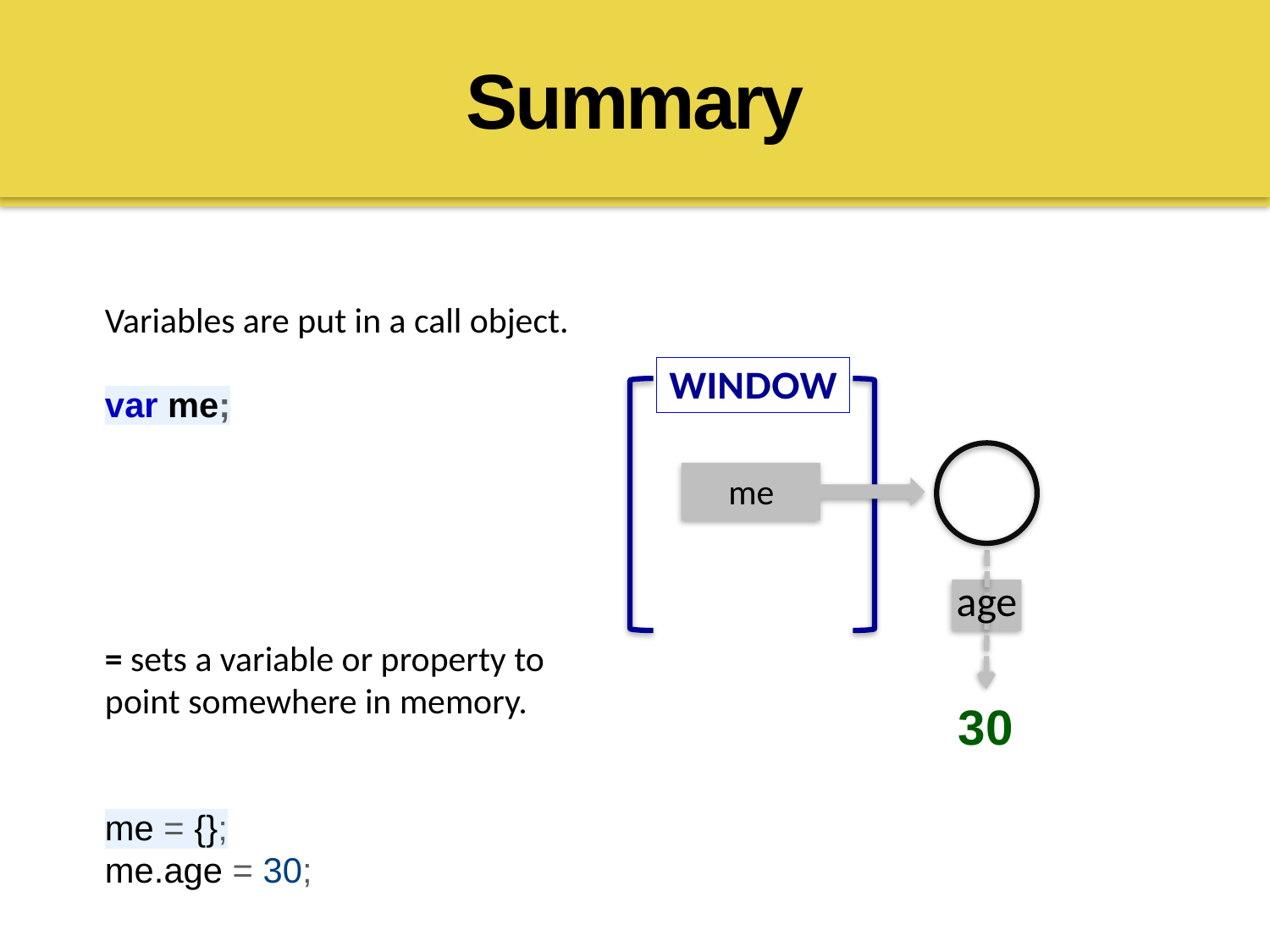

Summary

Variables are put in a call object.

var me;

= sets a variable or property to
point somewhere in memory.

me = {};
me.age = 30;
WINDOW

me

age

30